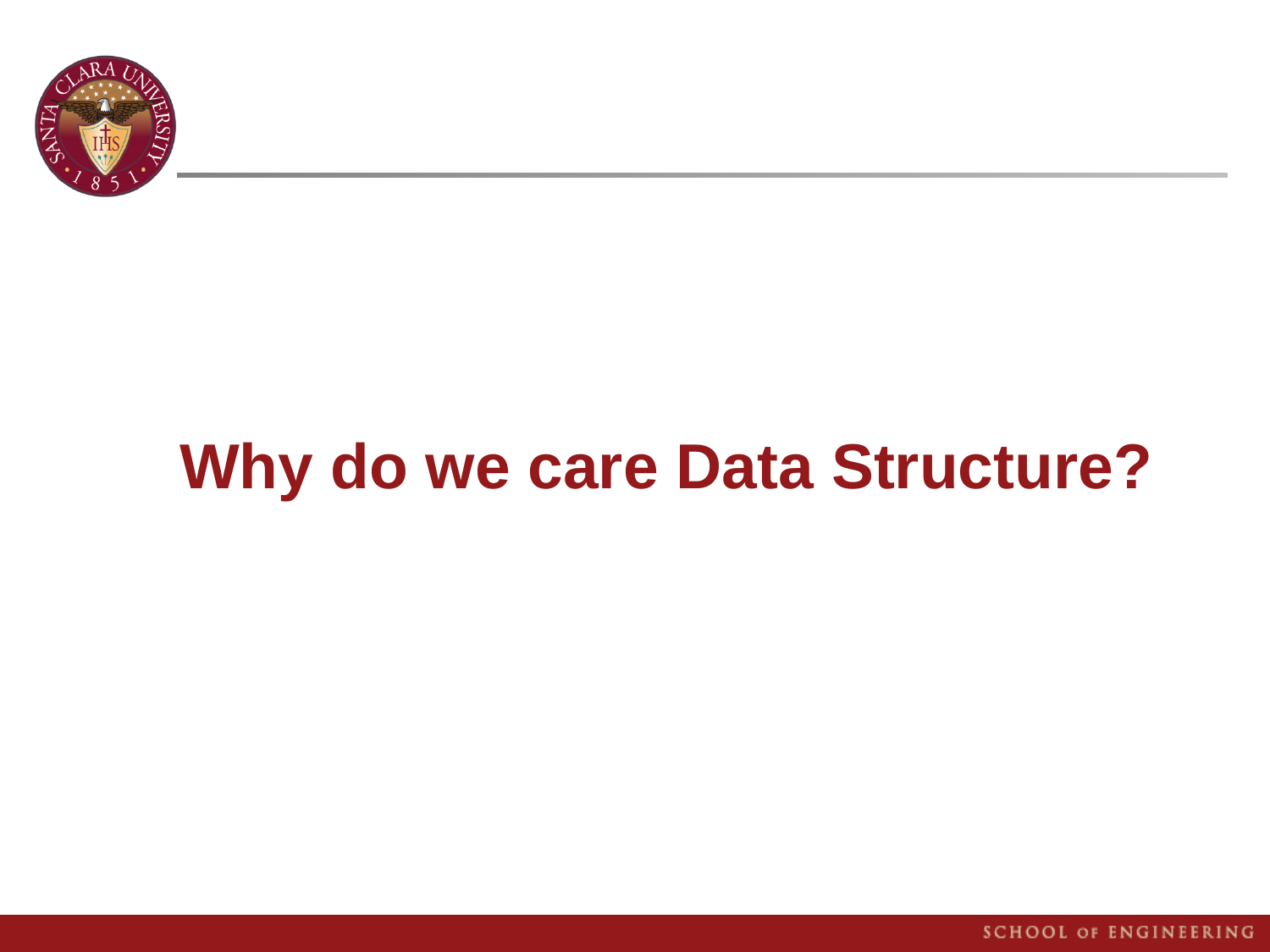

# Why do we care Data Structure?